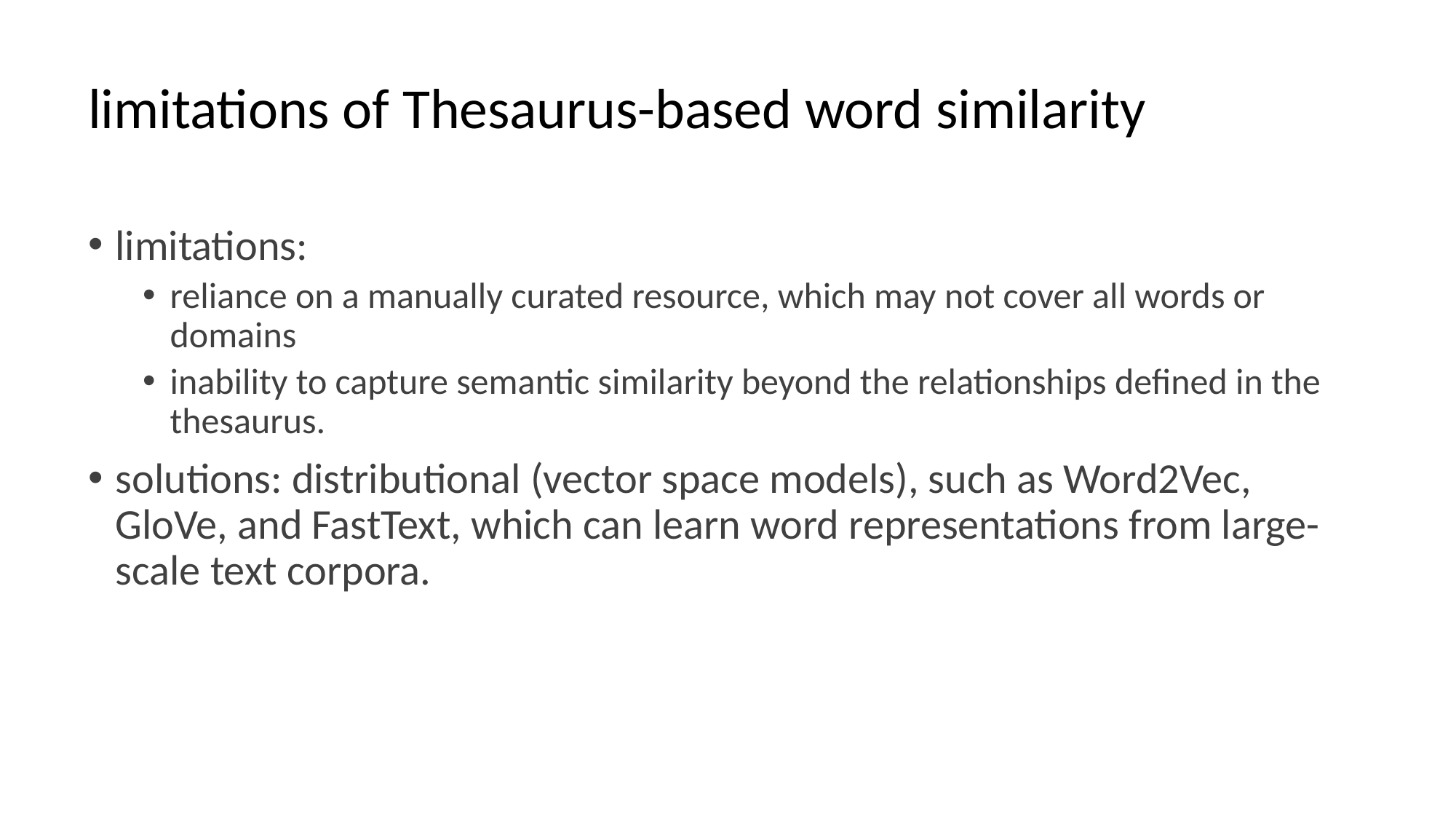

# limitations of Thesaurus-based word similarity
limitations:
reliance on a manually curated resource, which may not cover all words or domains
inability to capture semantic similarity beyond the relationships defined in the thesaurus.
solutions: distributional (vector space models), such as Word2Vec, GloVe, and FastText, which can learn word representations from large-scale text corpora.